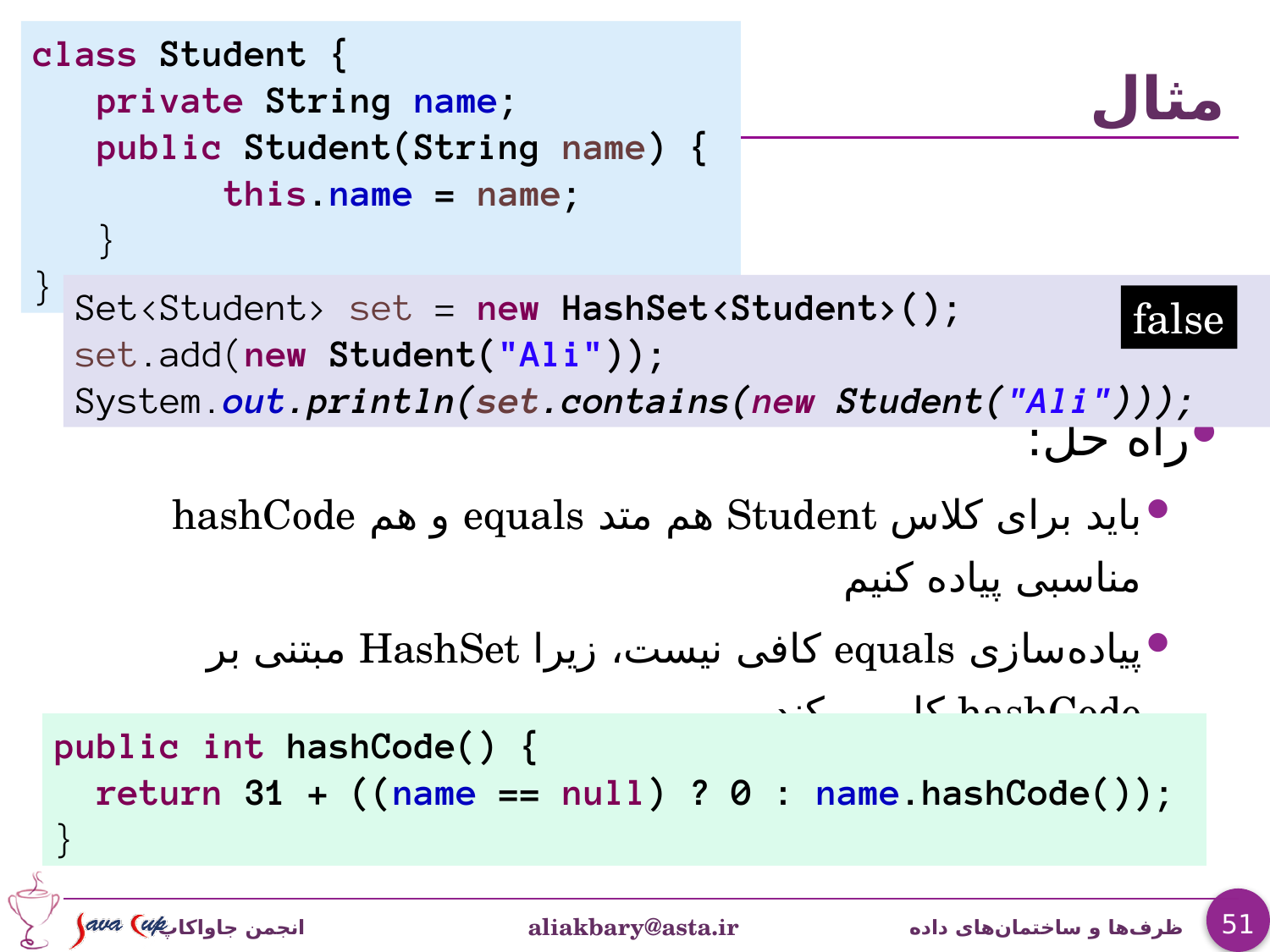

class Student {
private String name;
public Student(String name) {
	this.name = name;
}
}
# مثال

راه حل:
باید برای کلاس Student هم متد equals و هم hashCode مناسبی پیاده کنیم
پیاده‌سازی equals کافی نیست، زیرا HashSet مبتنی بر hashCode کار می‌کند
مثلاً:

Set<Student> set = new HashSet<Student>();
set.add(new Student("Ali"));
System.out.println(set.contains(new Student("Ali")));
false
public int hashCode() {
  return 31 + ((name == null) ? 0 : name.hashCode());
}